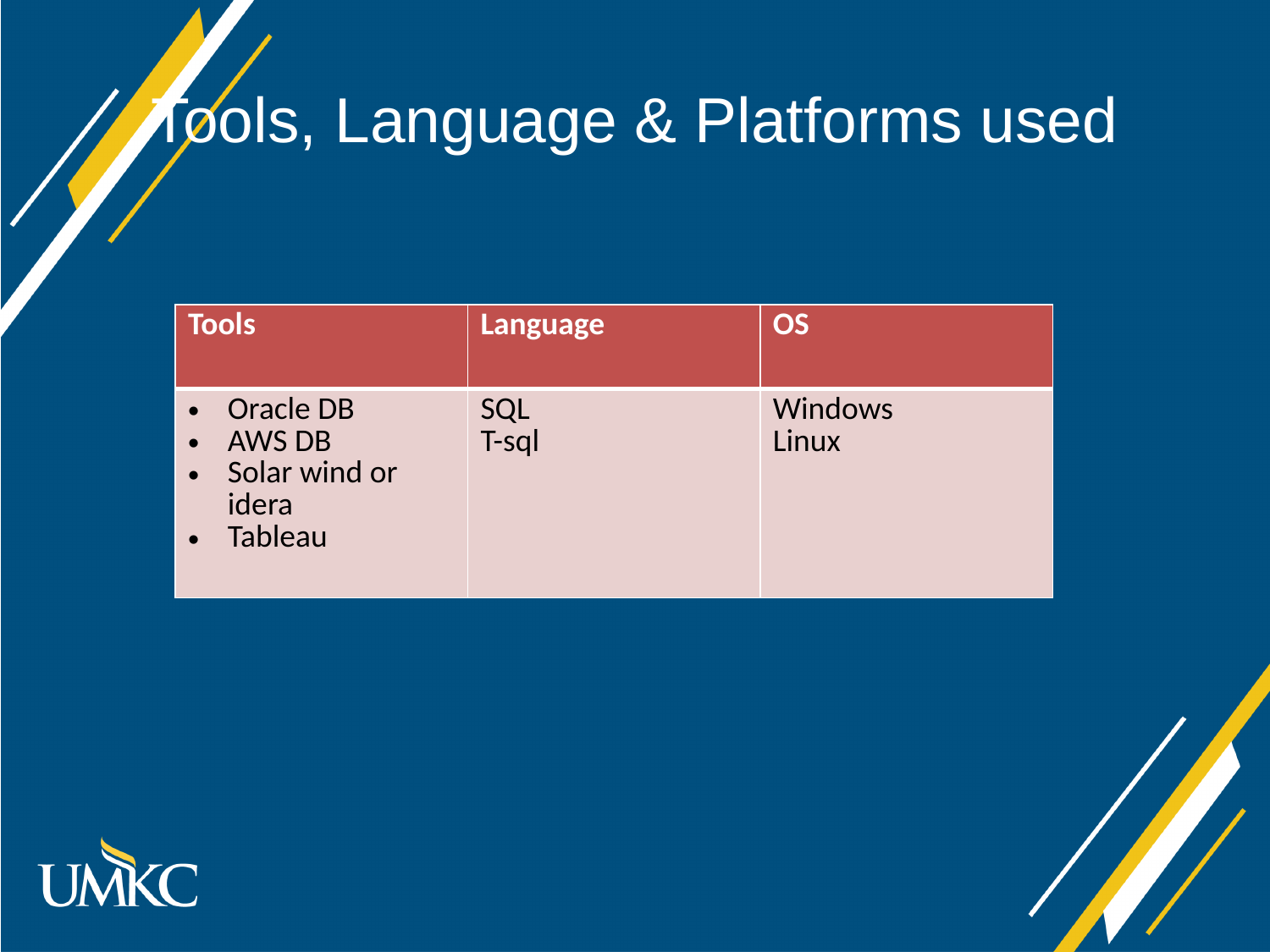

# Tools, Language & Platforms used

| Tools | Language | OS |
| --- | --- | --- |
| Oracle DB AWS DB Solar wind or idera Tableau | SQL T-sql | Windows Linux |